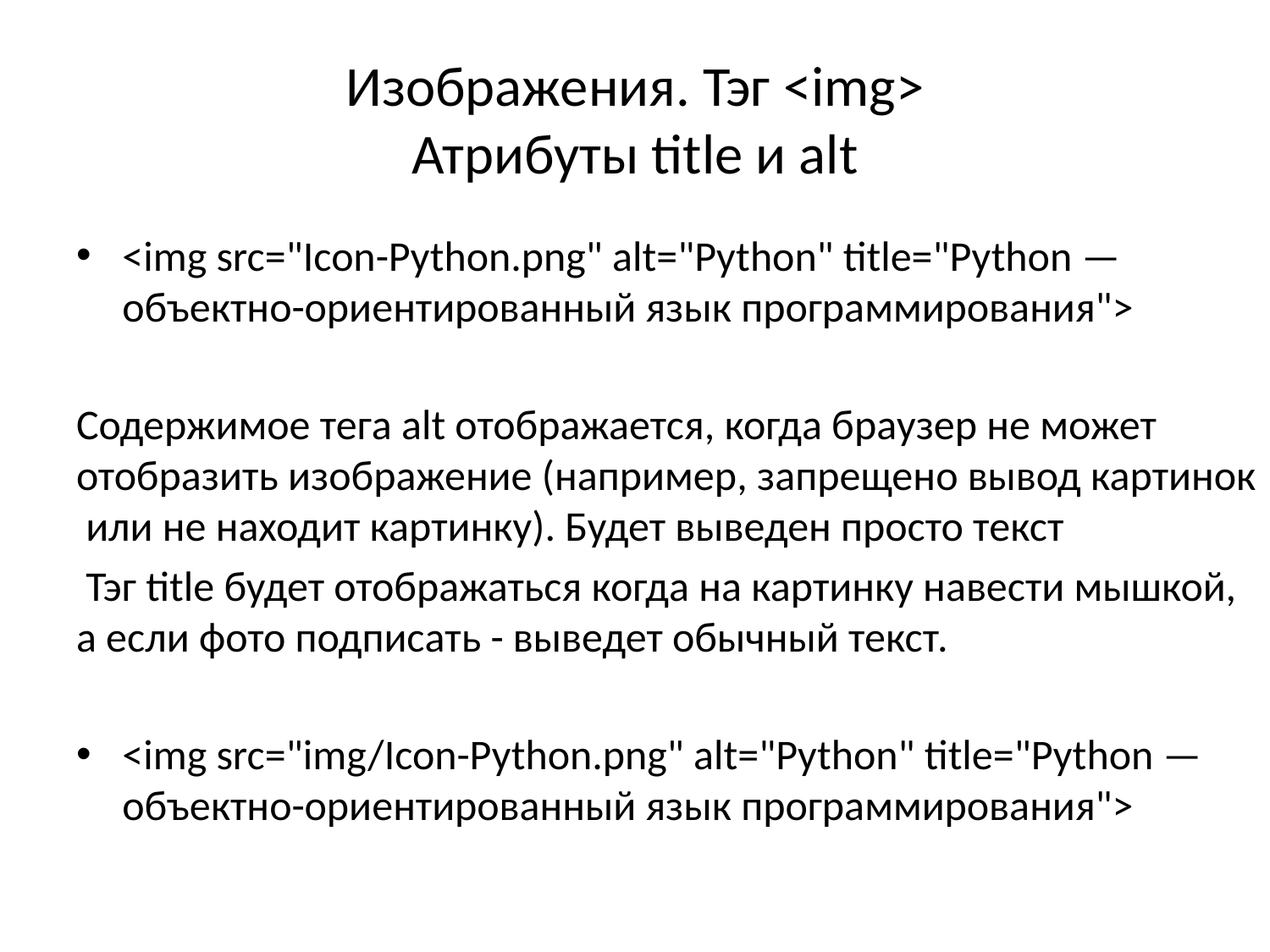

# Изображения. Тэг <img> Атрибуты title и alt
<img src="Icon-Python.png" alt="Python" title="Python — объектно-ориентированный язык программирования">

Cодержимое тега alt отображается, когда браузер не может отобразить изображение (например, запрещено вывод картинок  или не находит картинку). Будет выведен просто текст
 Тэг title будет отображаться когда на картинку навести мышкой, а если фото подписать - выведет обычный текст.

<img src="img/Icon-Python.png" alt="Python" title="Python — объектно-ориентированный язык программирования">